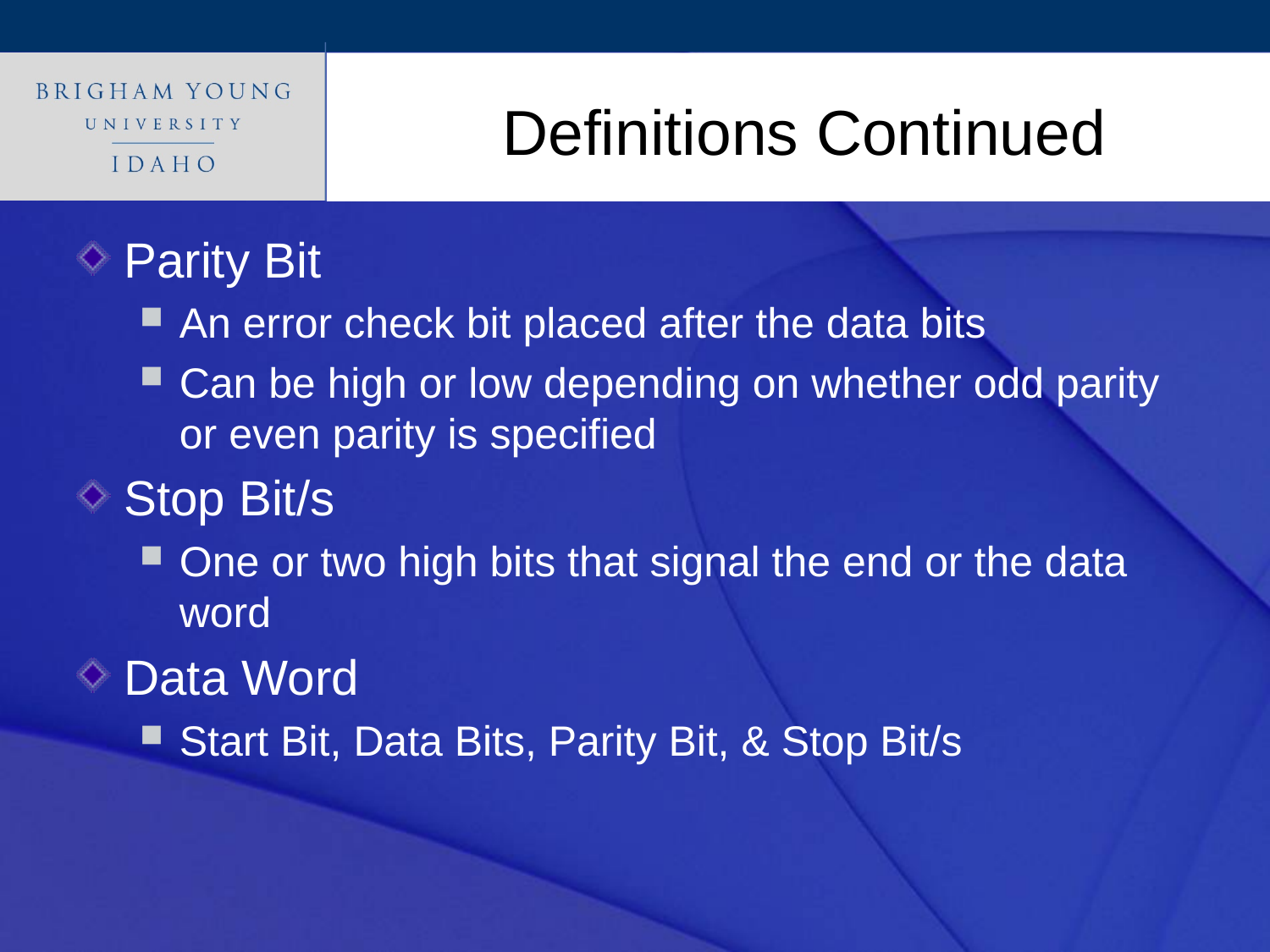

# Definitions Continued
Parity Bit
An error check bit placed after the data bits
Can be high or low depending on whether odd parity or even parity is specified
Stop Bit/s
One or two high bits that signal the end or the data word
Data Word
Start Bit, Data Bits, Parity Bit, & Stop Bit/s